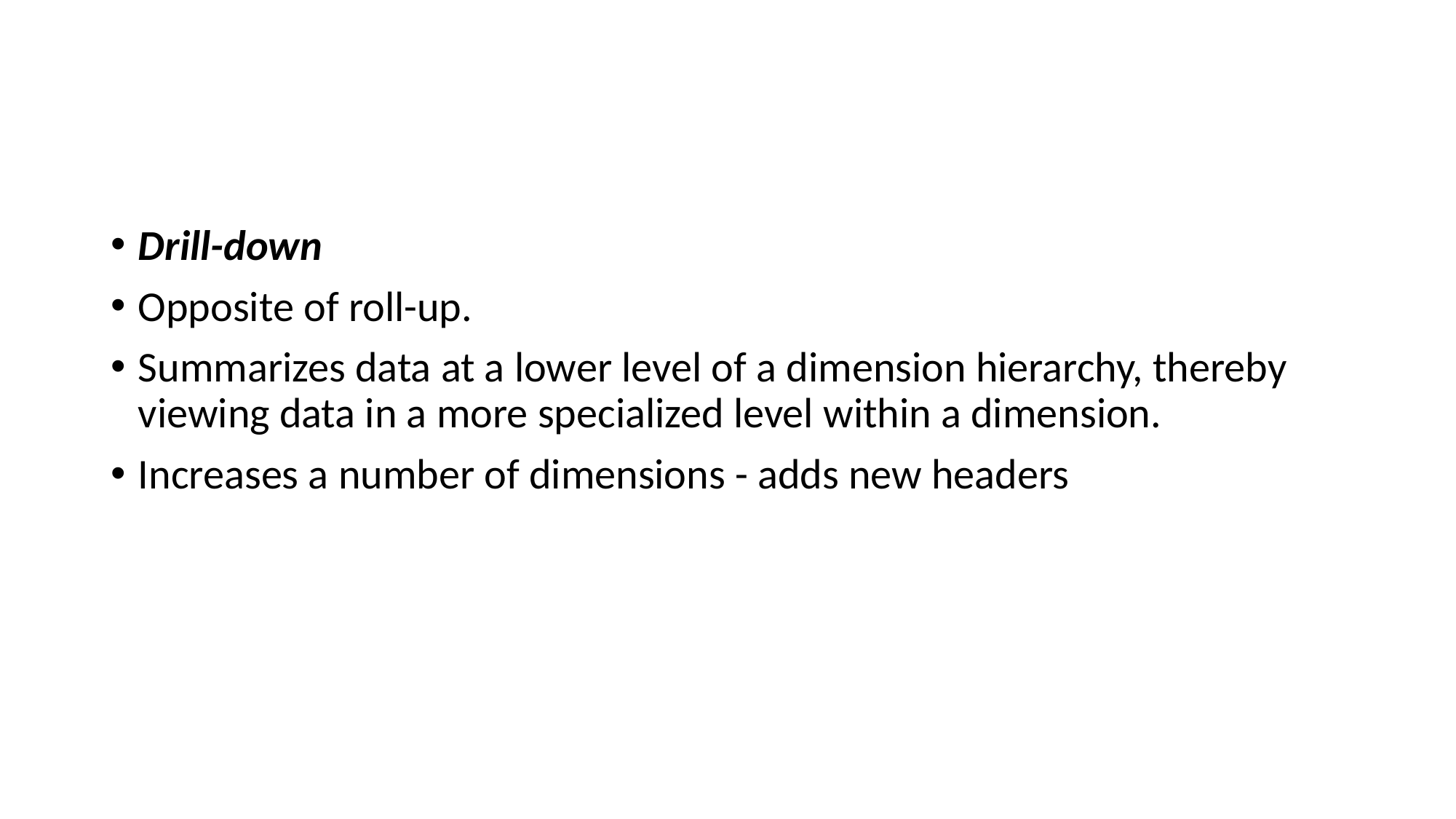

#
Drill-down
Opposite of roll-up.
Summarizes data at a lower level of a dimension hierarchy, thereby viewing data in a more specialized level within a dimension.
Increases a number of dimensions - adds new headers